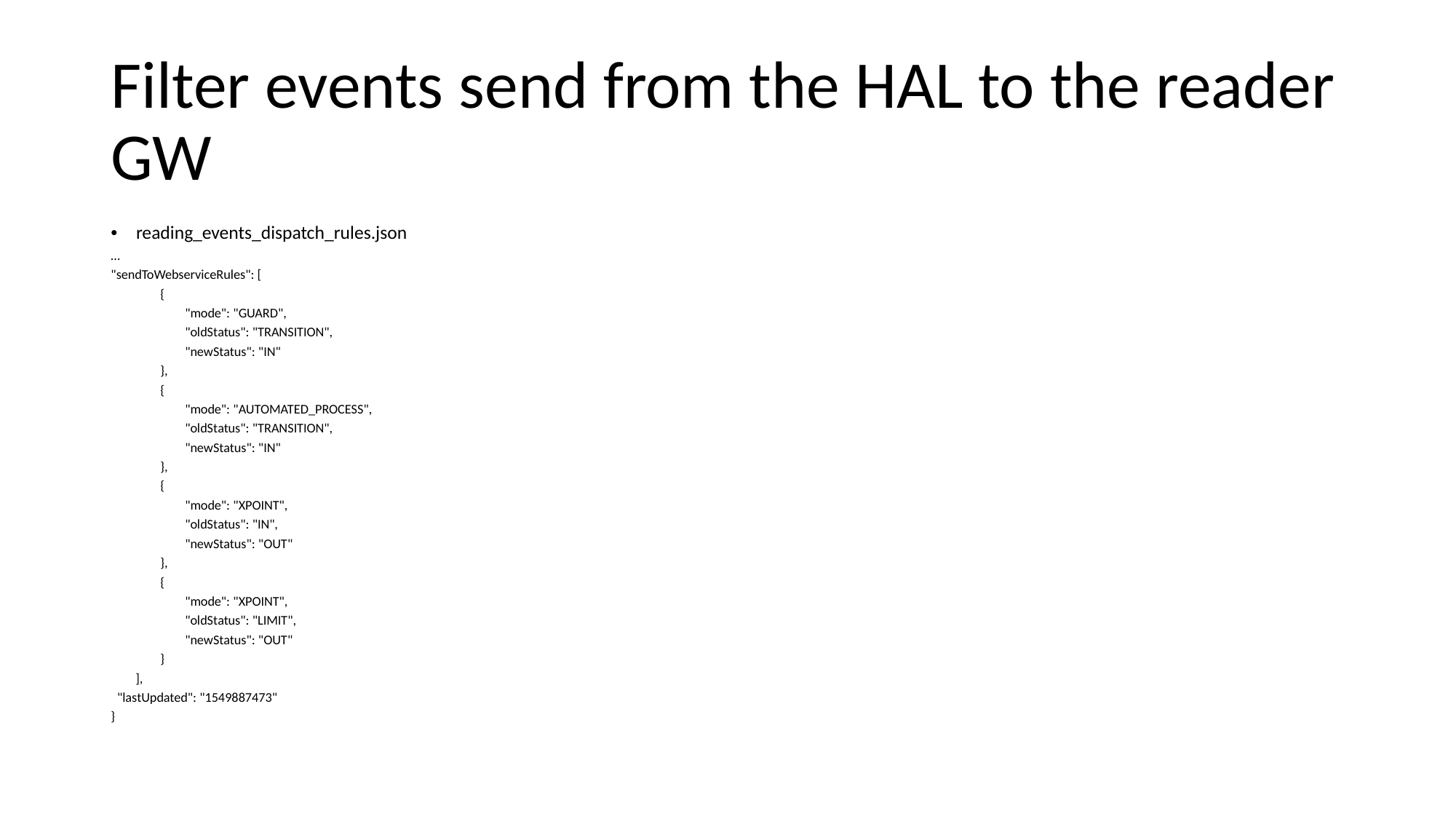

# Filter events send from the HAL to the reader GW
reading_events_dispatch_rules.json
…
"sendToWebserviceRules": [
                {
                        "mode": "GUARD",
                        "oldStatus": "TRANSITION",
                        "newStatus": "IN"
                },
                {
                        "mode": "AUTOMATED_PROCESS",
                        "oldStatus": "TRANSITION",
                        "newStatus": "IN"
                },
                {
                        "mode": "XPOINT",
                        "oldStatus": "IN",
                        "newStatus": "OUT"
                },
                {
                        "mode": "XPOINT",
                        "oldStatus": "LIMIT",
                        "newStatus": "OUT"
                }
        ],
  "lastUpdated": "1549887473"
}